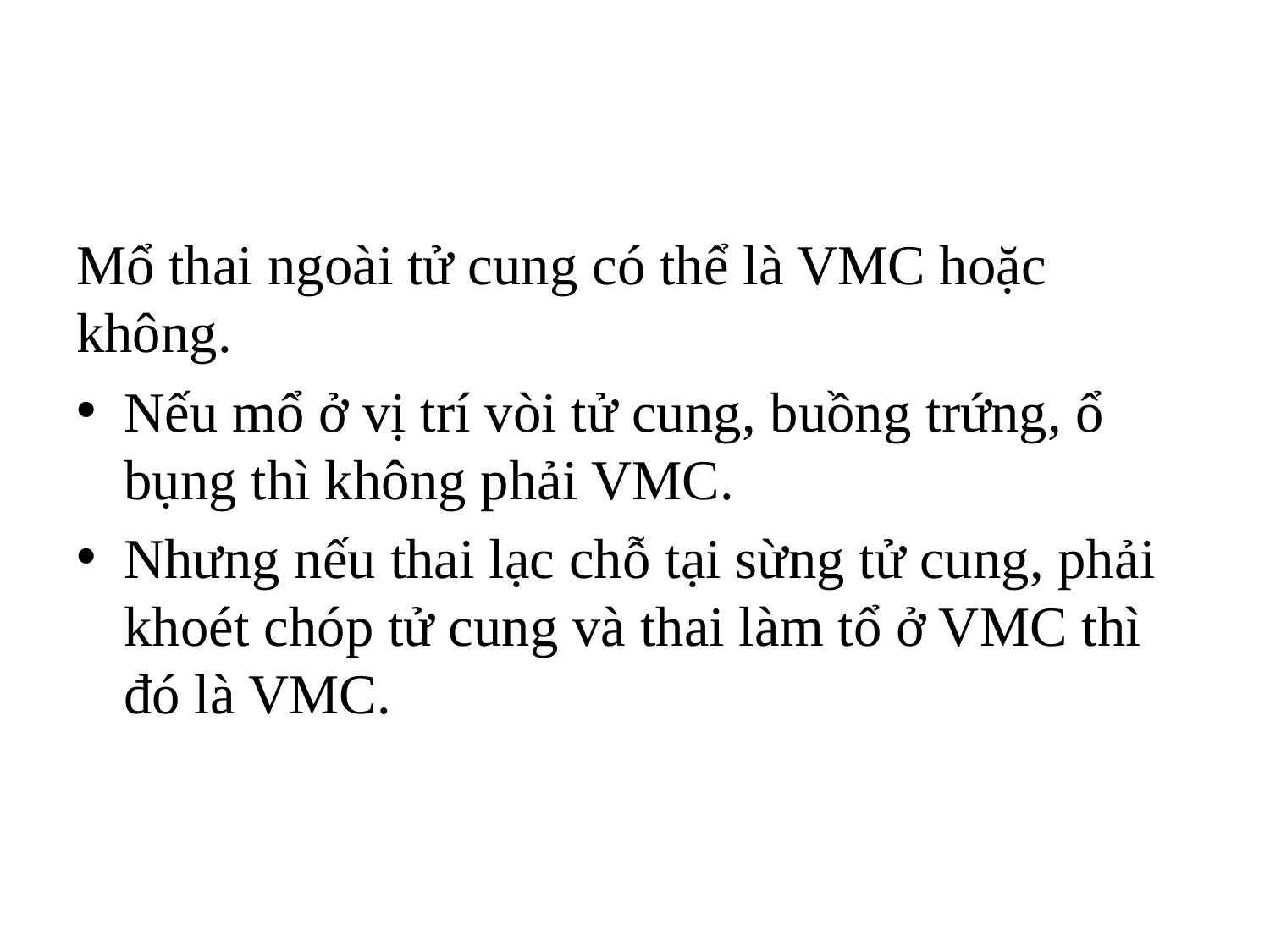

#
Mổ thai ngoài tử cung có thể là VMC hoặc không.
Nếu mổ ở vị trí vòi tử cung, buồng trứng, ổ bụng thì không phải VMC.
Nhưng nếu thai lạc chỗ tại sừng tử cung, phải khoét chóp tử cung và thai làm tổ ở VMC thì đó là VMC.